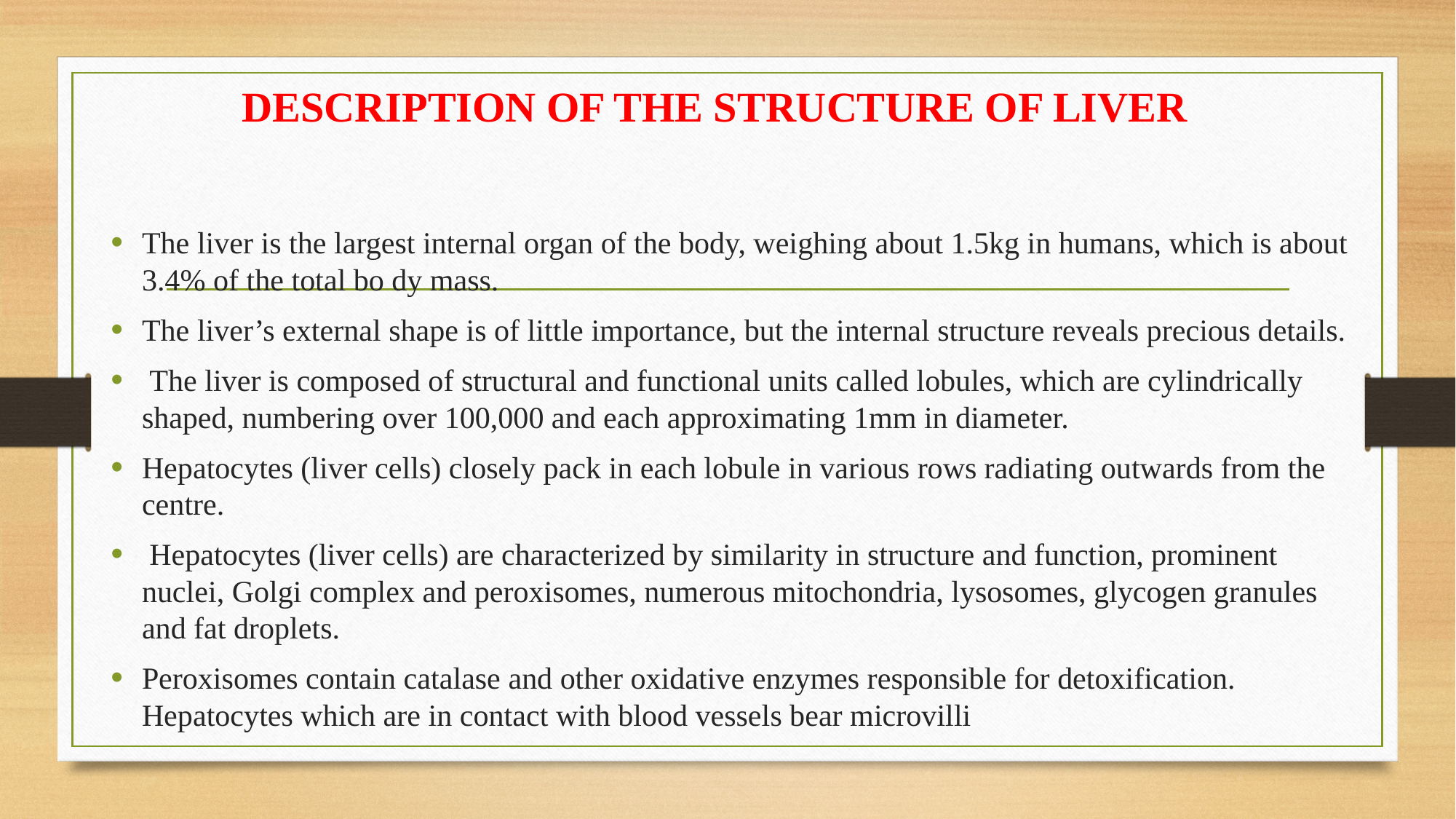

# DESCRIPTION OF THE STRUCTURE OF LIVER
The liver is the largest internal organ of the body, weighing about 1.5kg in humans, which is about 3.4% of the total bo dy mass.
The liver’s external shape is of little importance, but the internal structure reveals precious details.
 The liver is composed of structural and functional units called lobules, which are cylindrically shaped, numbering over 100,000 and each approximating 1mm in diameter.
Hepatocytes (liver cells) closely pack in each lobule in various rows radiating outwards from the centre.
 Hepatocytes (liver cells) are characterized by similarity in structure and function, prominent nuclei, Golgi complex and peroxisomes, numerous mitochondria, lysosomes, glycogen granules and fat droplets.
Peroxisomes contain catalase and other oxidative enzymes responsible for detoxification. Hepatocytes which are in contact with blood vessels bear microvilli